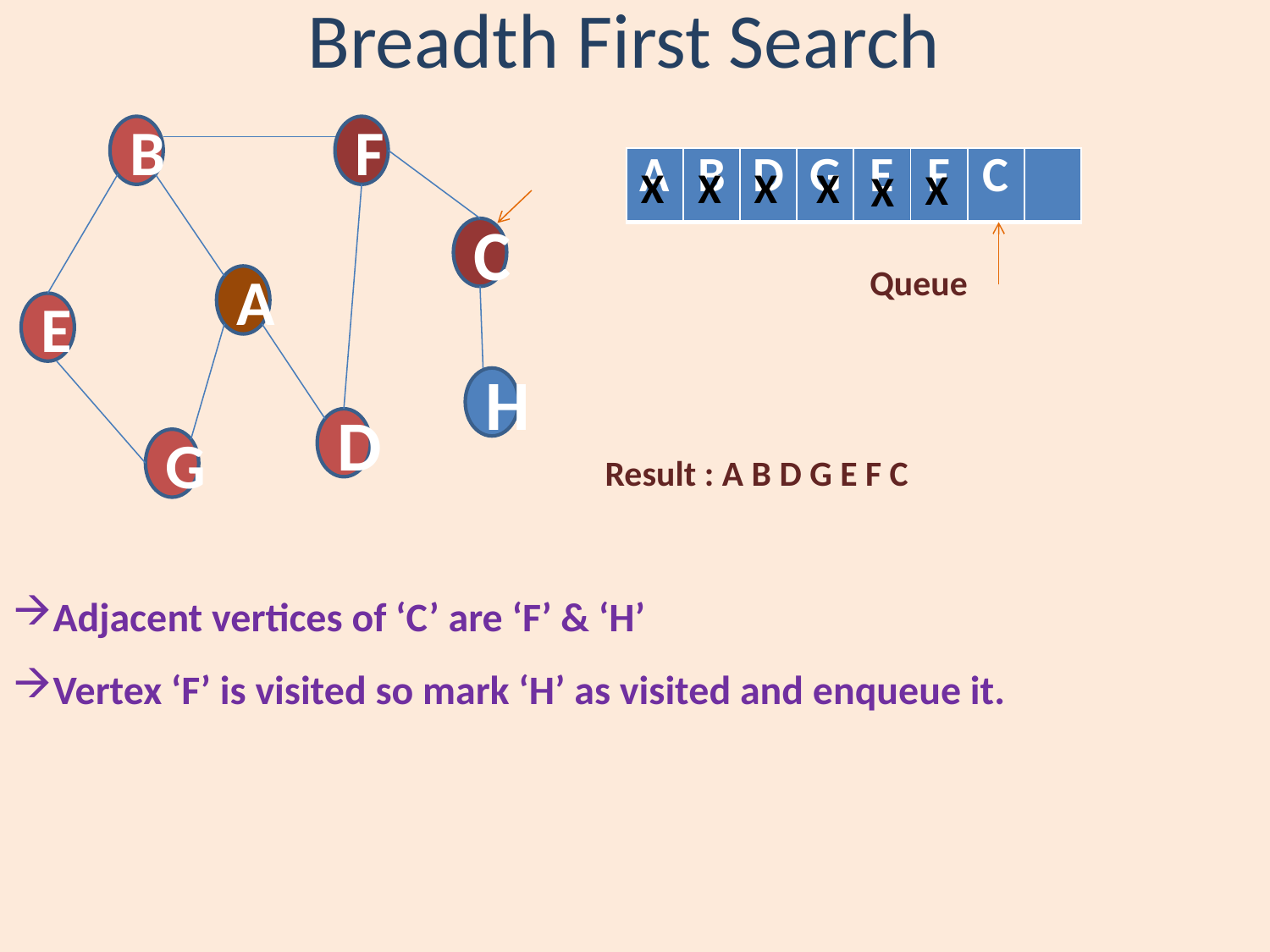

# Breadth First Search
B
F
C
A
E
H
D
G
| A | B | D | G | E | F | C |  |
| --- | --- | --- | --- | --- | --- | --- | --- |
X
X
X
X
X
X
Queue
Result : A B D G E F C
Adjacent vertices of ‘C’ are ‘F’ & ‘H’
Vertex ‘F’ is visited so mark ‘H’ as visited and enqueue it.